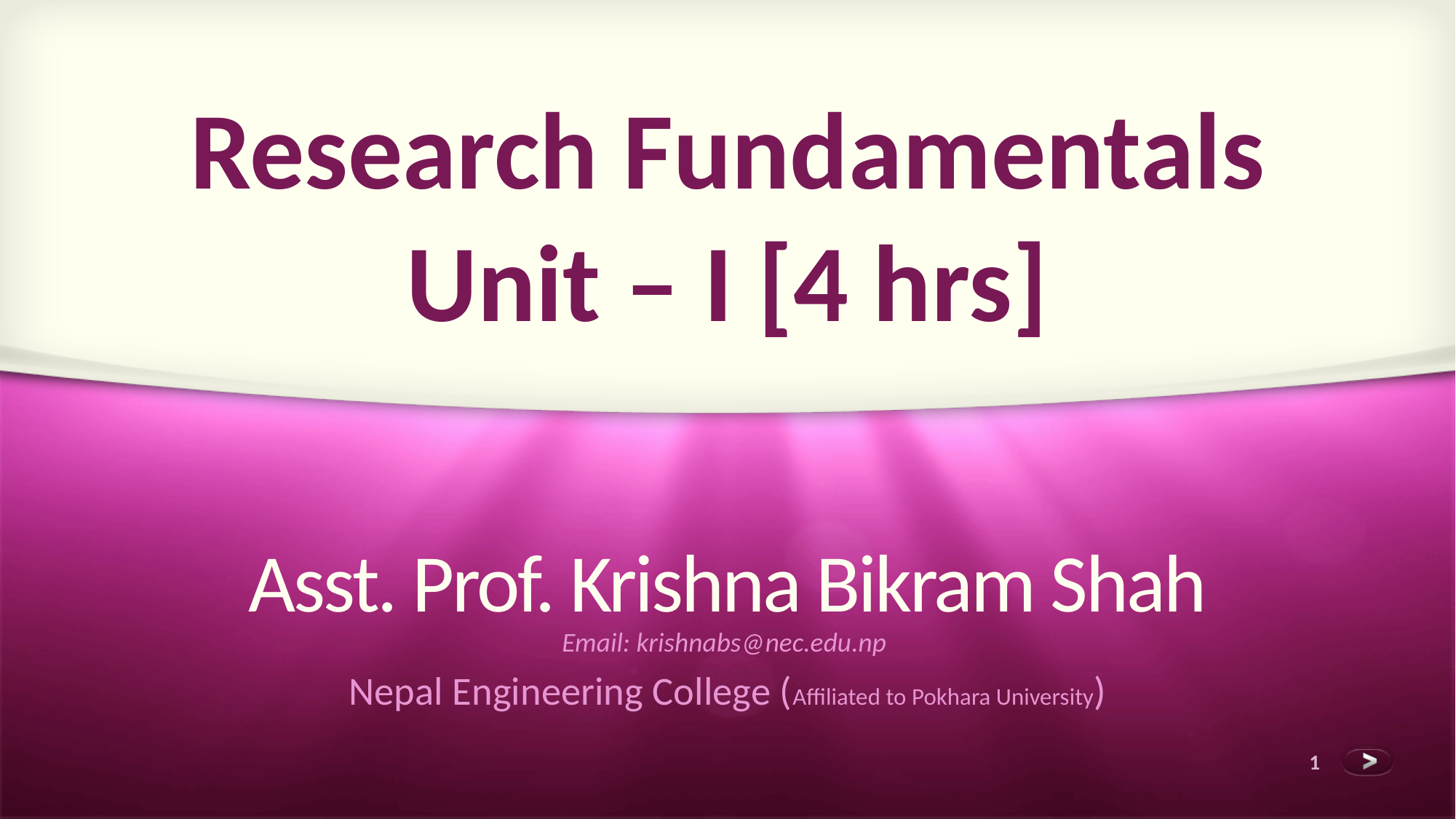

Research Fundamentals
Unit – I [4 hrs]
# Asst. Prof. Krishna Bikram Shah
Email: krishnabs@nec.edu.np
Nepal Engineering College (Affiliated to Pokhara University)